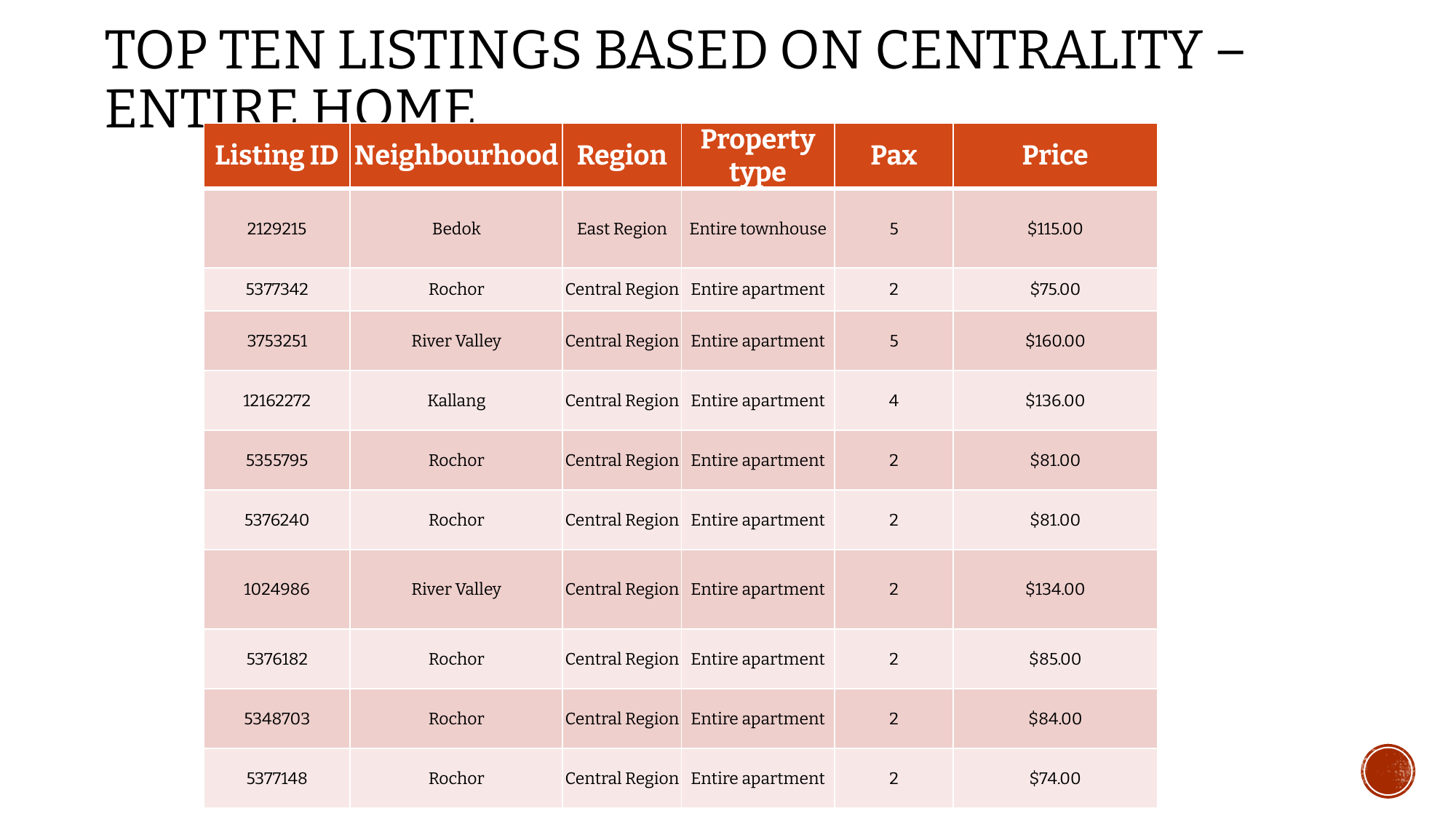

Top Ten listings based on centrality – Entire home
| Listing ID | Neighbourhood | Region | Property type | Pax | Price |
| --- | --- | --- | --- | --- | --- |
| 2129215 | Bedok | East Region | Entire townhouse | 5 | $115.00 |
| 5377342 | Rochor | Central Region | Entire apartment | 2 | $75.00 |
| 3753251 | River Valley | Central Region | Entire apartment | 5 | $160.00 |
| 12162272 | Kallang | Central Region | Entire apartment | 4 | $136.00 |
| 5355795 | Rochor | Central Region | Entire apartment | 2 | $81.00 |
| 5376240 | Rochor | Central Region | Entire apartment | 2 | $81.00 |
| 1024986 | River Valley | Central Region | Entire apartment | 2 | $134.00 |
| 5376182 | Rochor | Central Region | Entire apartment | 2 | $85.00 |
| 5348703 | Rochor | Central Region | Entire apartment | 2 | $84.00 |
| 5377148 | Rochor | Central Region | Entire apartment | 2 | $74.00 |